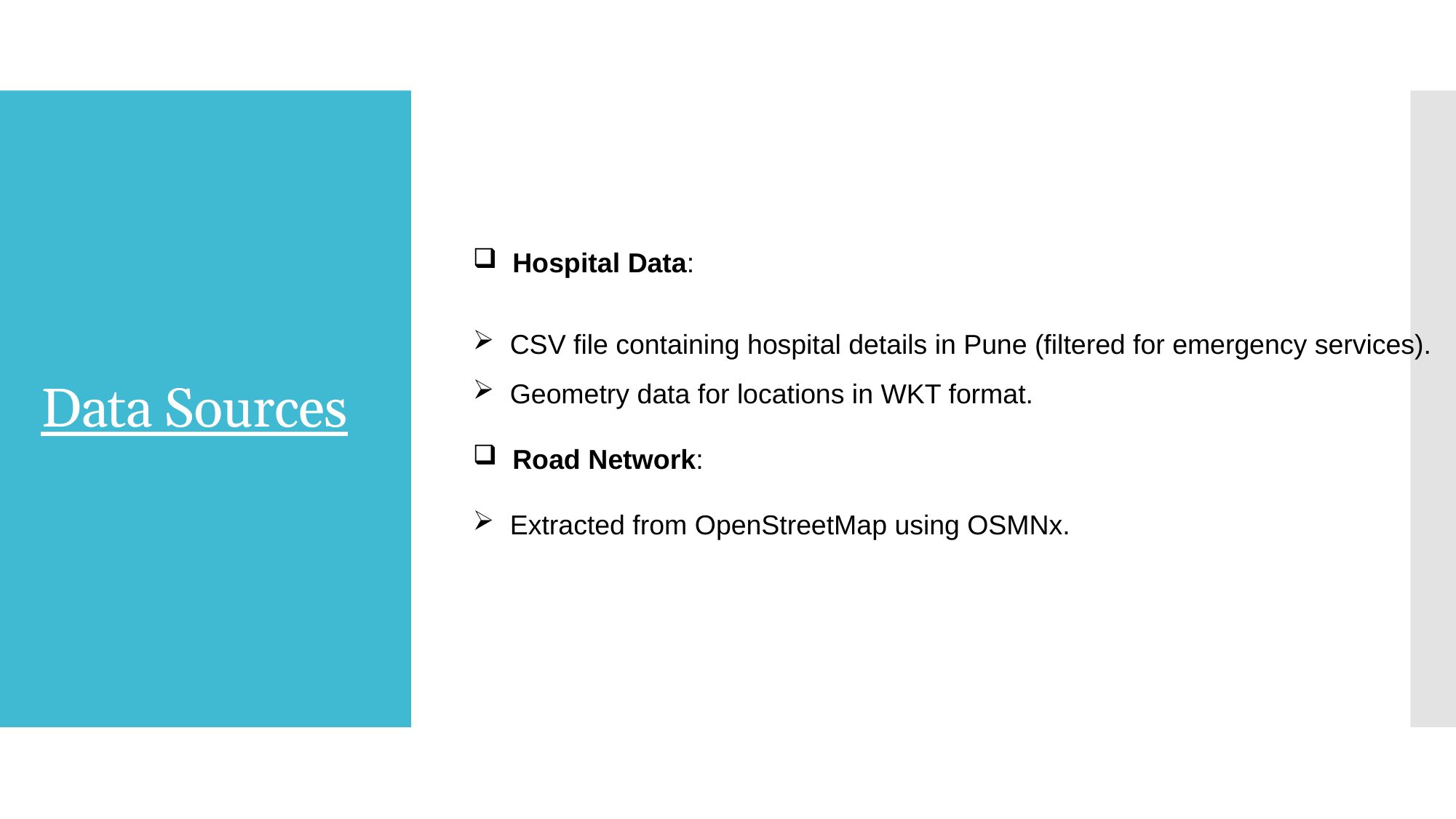

# Data Sources
  Hospital Data:

  CSV file containing hospital details in Pune (filtered for emergency services).
  Geometry data for locations in WKT format.

  Road Network:

  Extracted from OpenStreetMap using OSMNx.